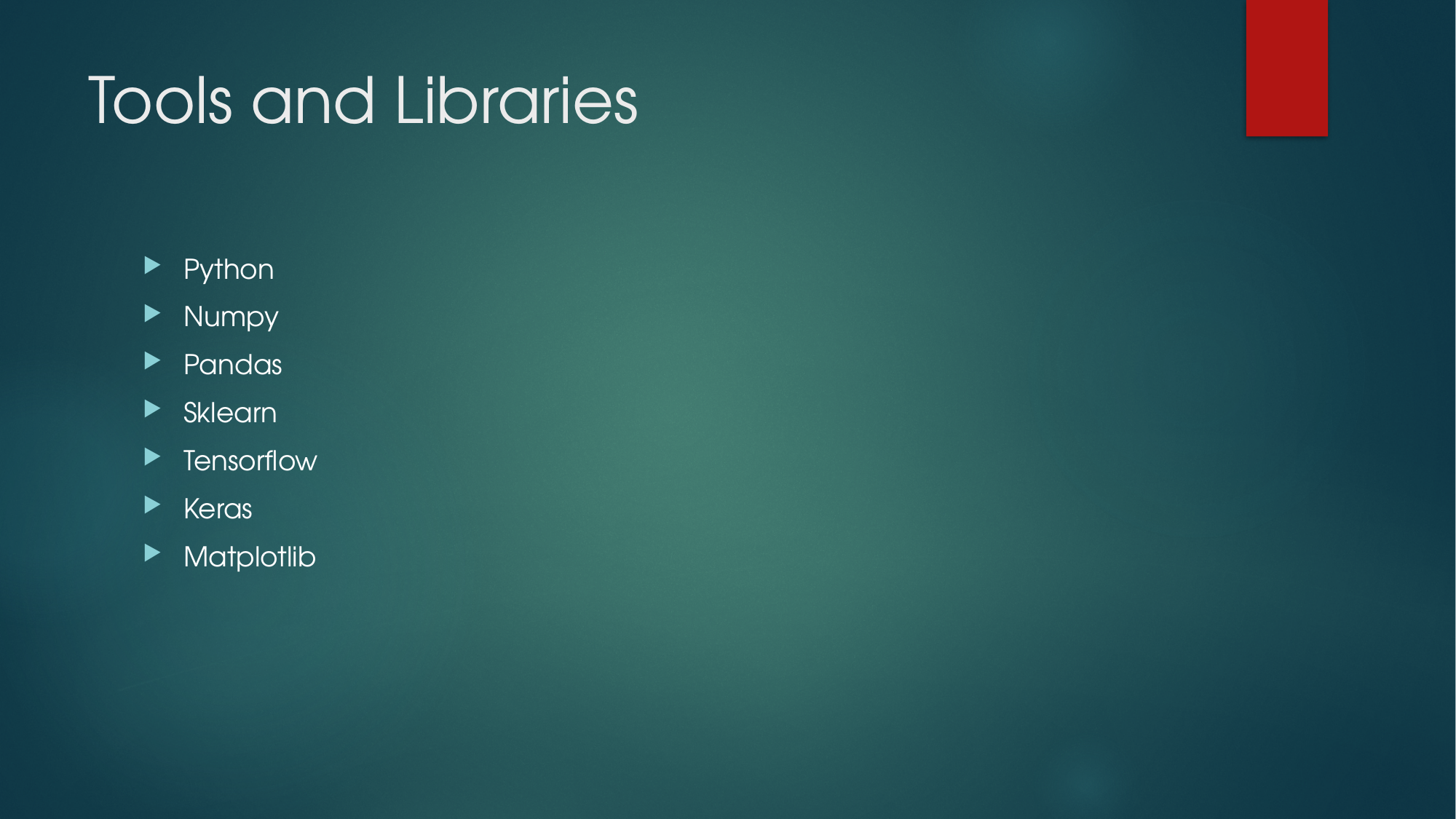

# Tools and Libraries
Python
Numpy
Pandas
Sklearn
Tensorflow
Keras
Matplotlib